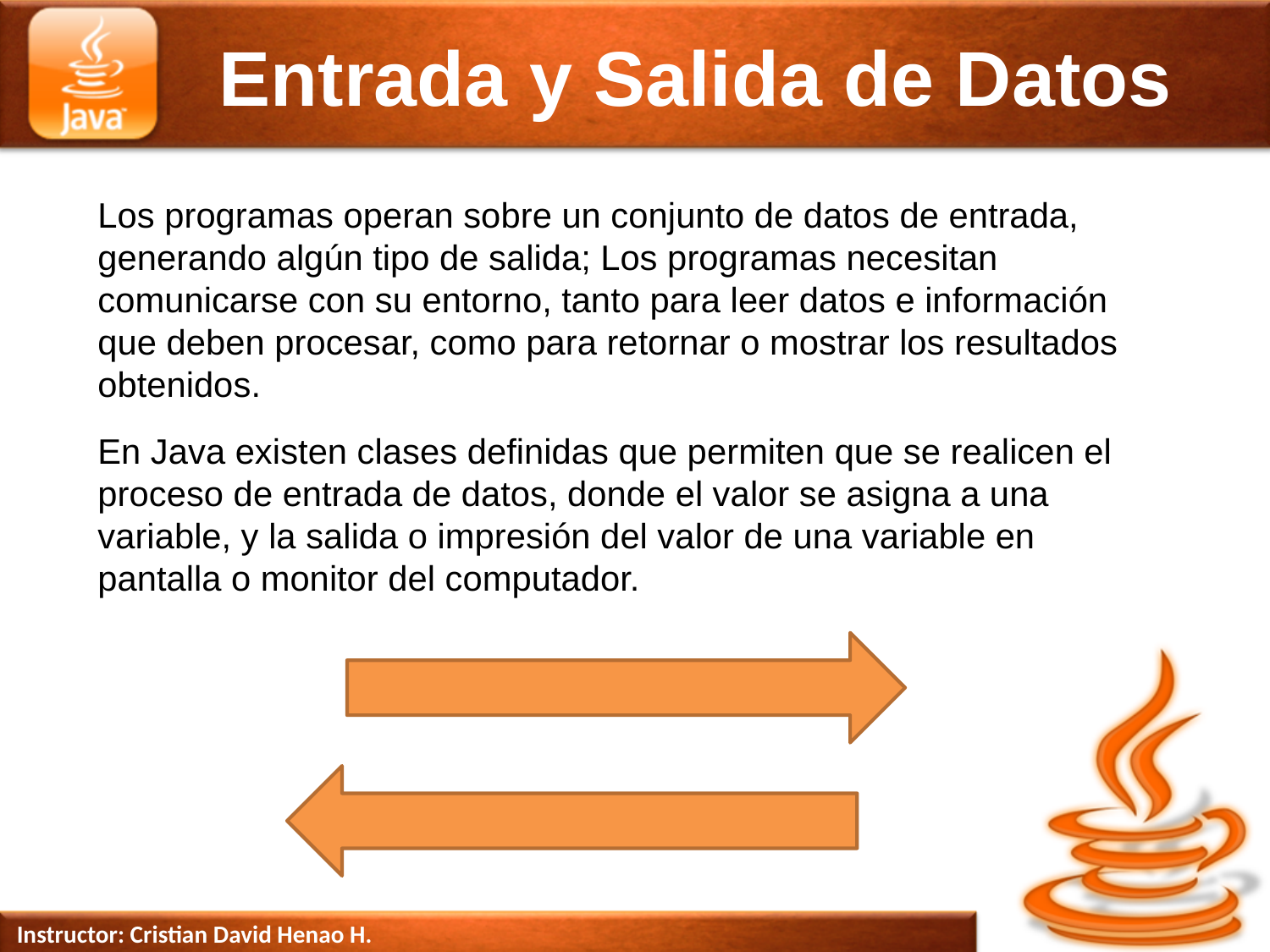

# Entrada y Salida de Datos
Los programas operan sobre un conjunto de datos de entrada, generando algún tipo de salida; Los programas necesitan comunicarse con su entorno, tanto para leer datos e información que deben procesar, como para retornar o mostrar los resultados obtenidos.

En Java existen clases definidas que permiten que se realicen el proceso de entrada de datos, donde el valor se asigna a una variable, y la salida o impresión del valor de una variable en pantalla o monitor del computador.

Instructor: Cristian David Henao H.